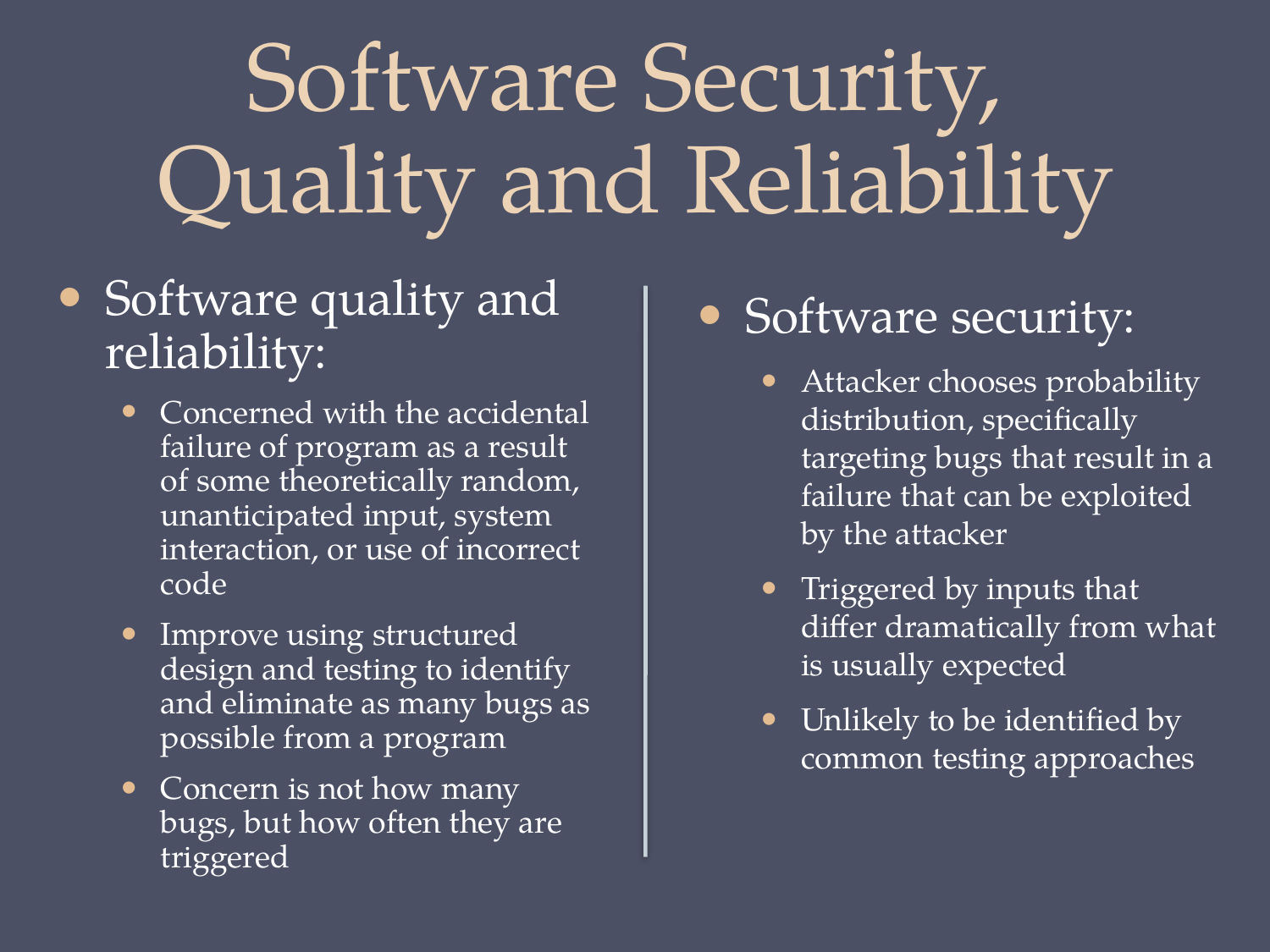

# Software Security, Quality and Reliability
Software quality and reliability:
Concerned with the accidental failure of program as a result of some theoretically random, unanticipated input, system interaction, or use of incorrect code
Improve using structured design and testing to identify and eliminate as many bugs as possible from a program
Concern is not how many bugs, but how often they are triggered
Software security:
Attacker chooses probability distribution, specifically targeting bugs that result in a failure that can be exploited by the attacker
Triggered by inputs that differ dramatically from what is usually expected
Unlikely to be identified by common testing approaches